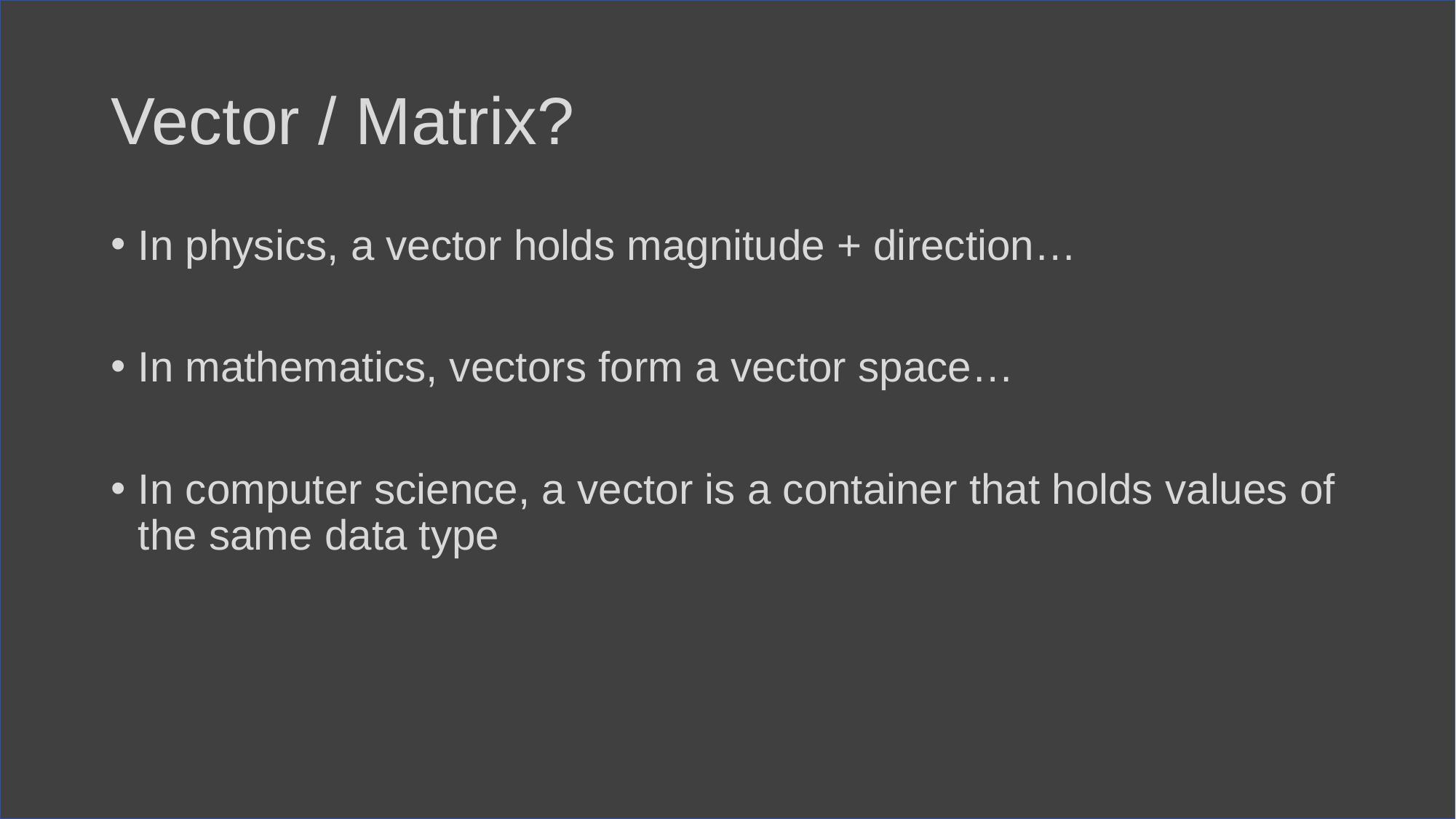

# Vector / Matrix?
In physics, a vector holds magnitude + direction…

In mathematics, vectors form a vector space…

In computer science, a vector is a container that holds values of the same data type